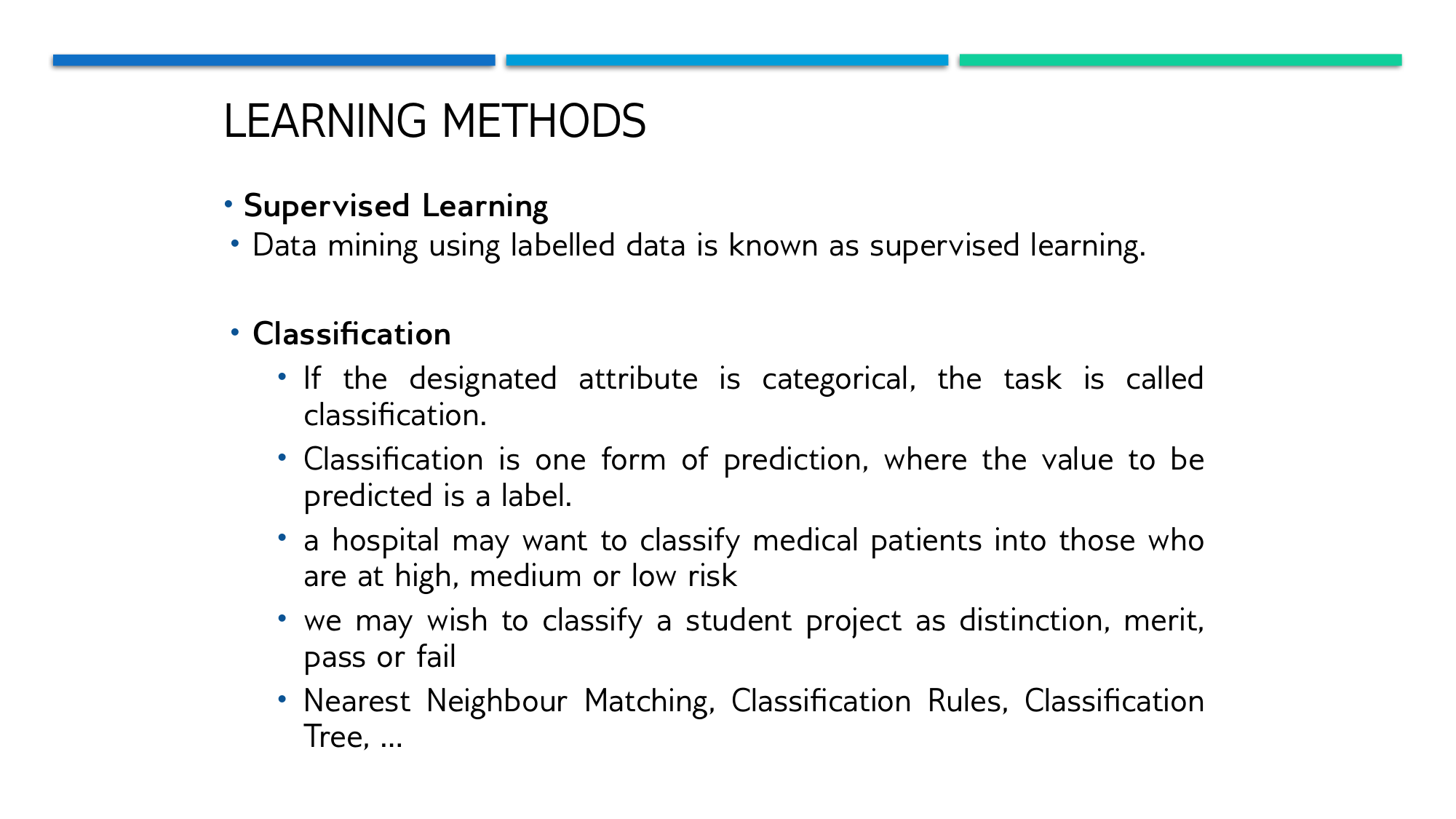

Learning Methods
Supervised Learning
Data mining using labelled data is known as supervised learning.

Classification
If the designated attribute is categorical, the task is called classification.
Classification is one form of prediction, where the value to be predicted is a label.
a hospital may want to classify medical patients into those who are at high, medium or low risk
we may wish to classify a student project as distinction, merit, pass or fail
Nearest Neighbour Matching, Classification Rules, Classification Tree, …